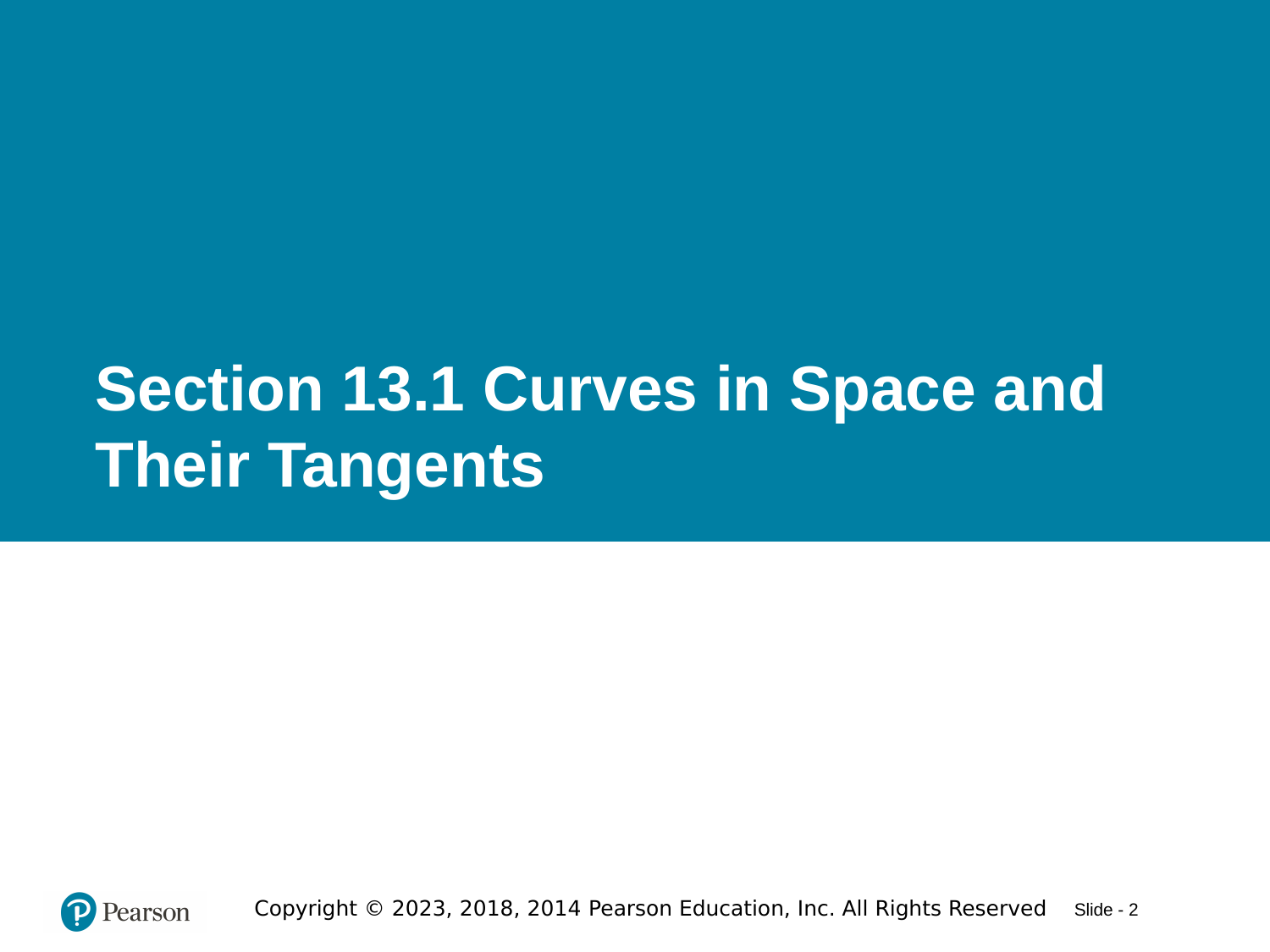

# Section 13.1 Curves in Space and Their Tangents